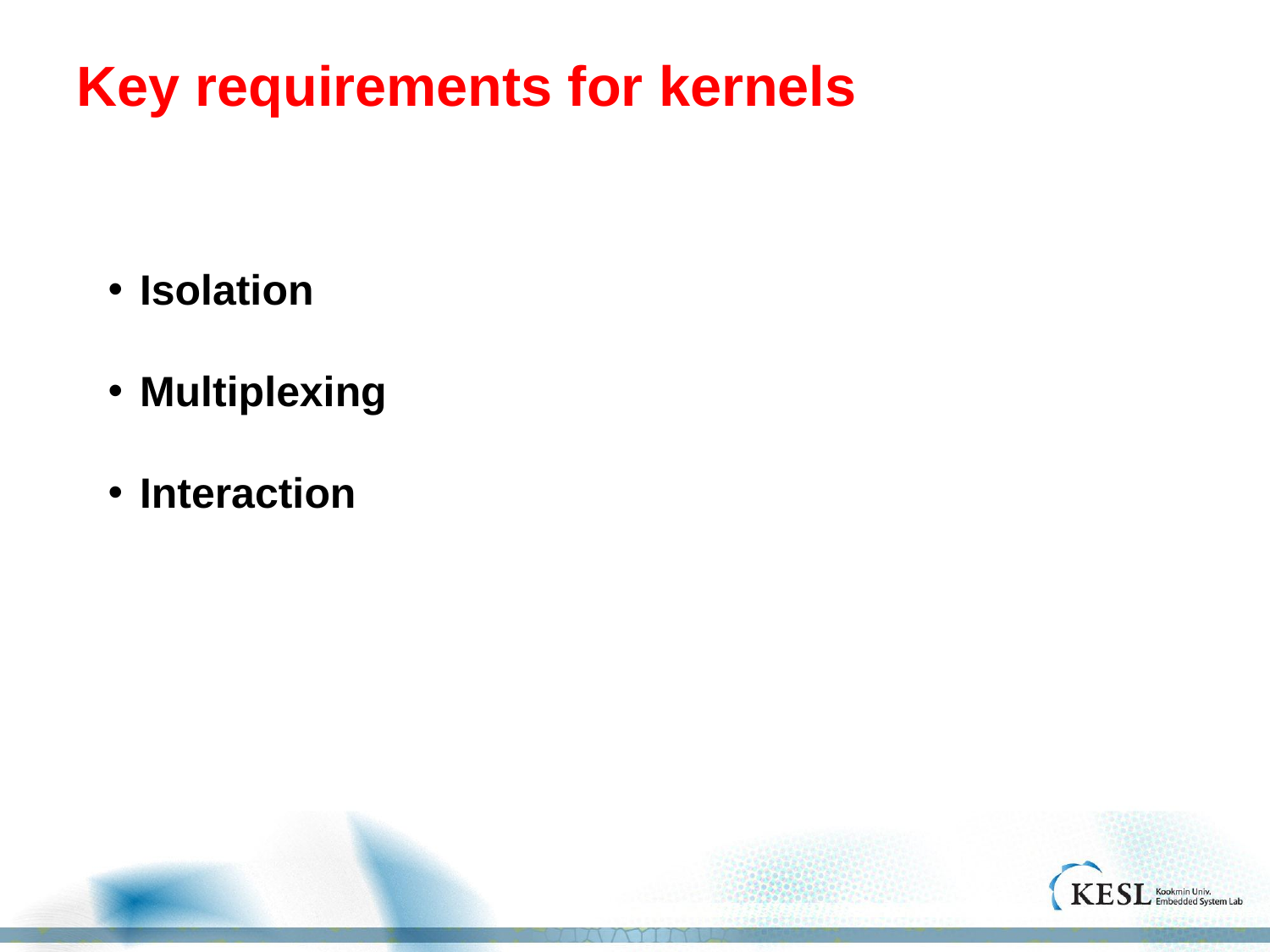

# Key requirements for kernels

Isolation

Multiplexing

Interaction